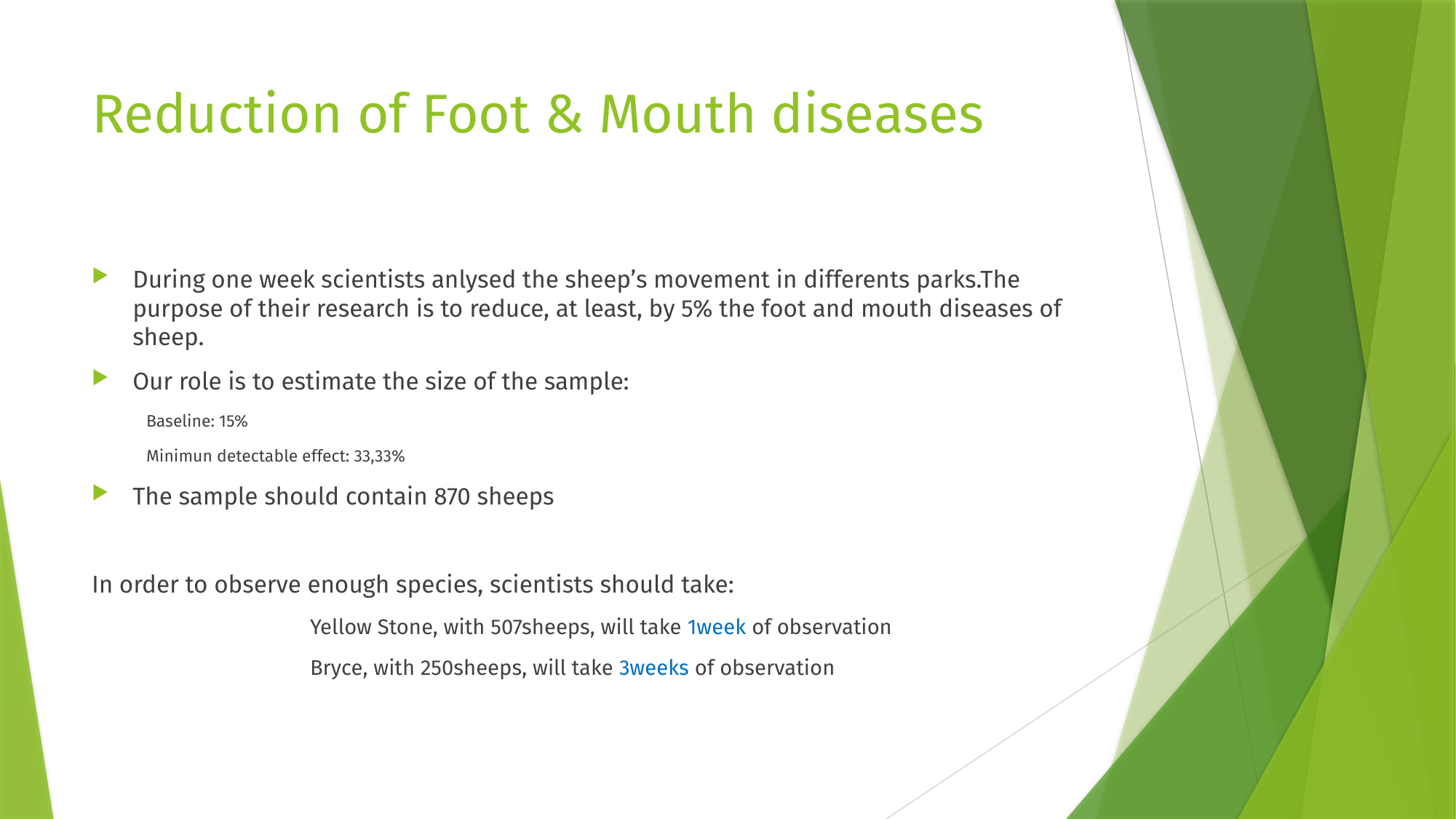

# Reduction of Foot & Mouth diseases
During one week scientists anlysed the sheep’s movement in differents parks.The purpose of their research is to reduce, at least, by 5% the foot and mouth diseases of sheep.
Our role is to estimate the size of the sample:
Baseline: 15%
Minimun detectable effect: 33,33%
The sample should contain 870 sheeps

In order to observe enough species, scientists should take:
		Yellow Stone, with 507sheeps, will take 1week of observation
		Bryce, with 250sheeps, will take 3weeks of observation